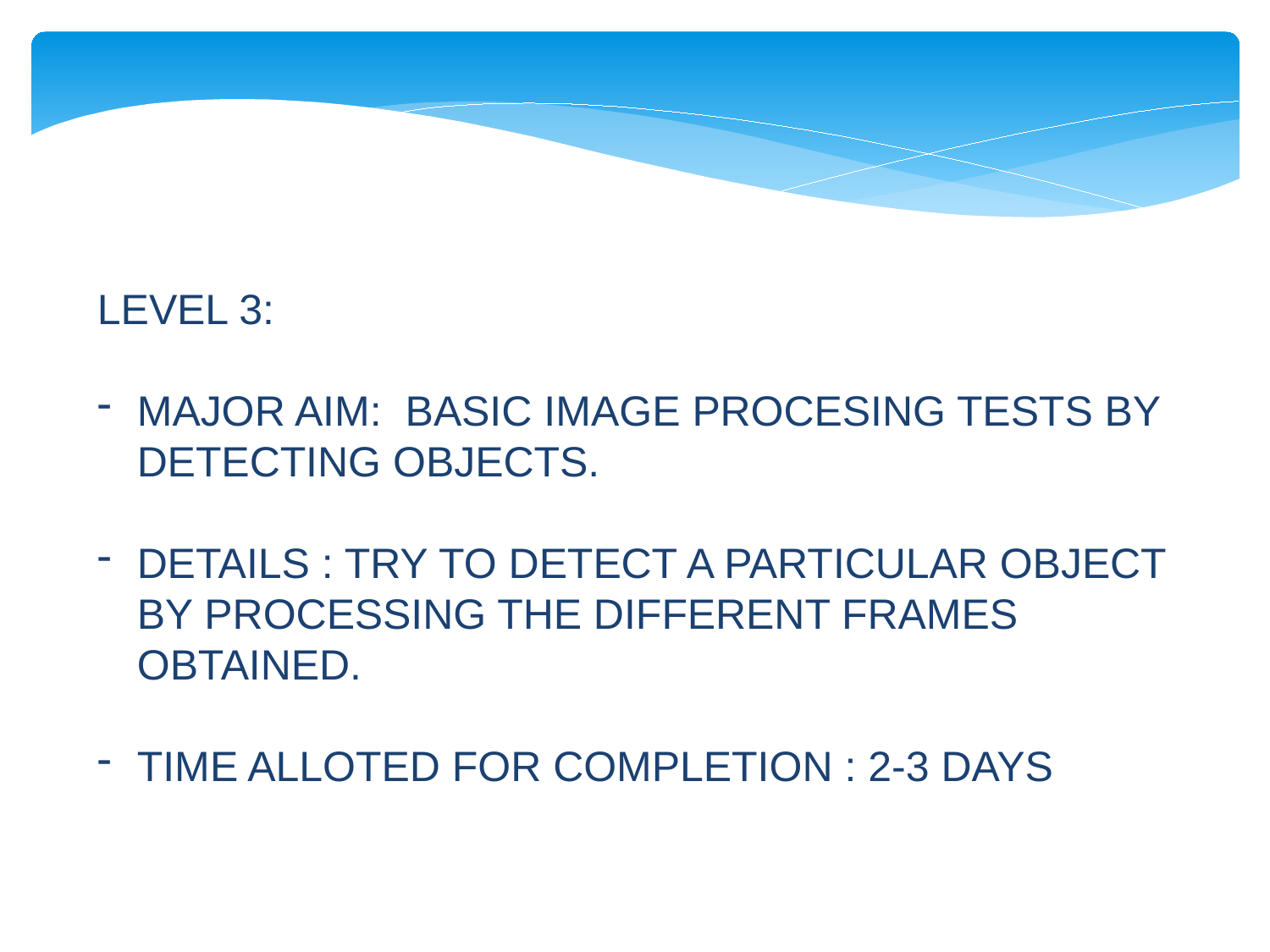

LEVEL 3:

MAJOR AIM:  BASIC IMAGE PROCESING TESTS BY DETECTING OBJECTS.

DETAILS : TRY TO DETECT A PARTICULAR OBJECT BY PROCESSING THE DIFFERENT FRAMES OBTAINED.

TIME ALLOTED FOR COMPLETION : 2-3 DAYS